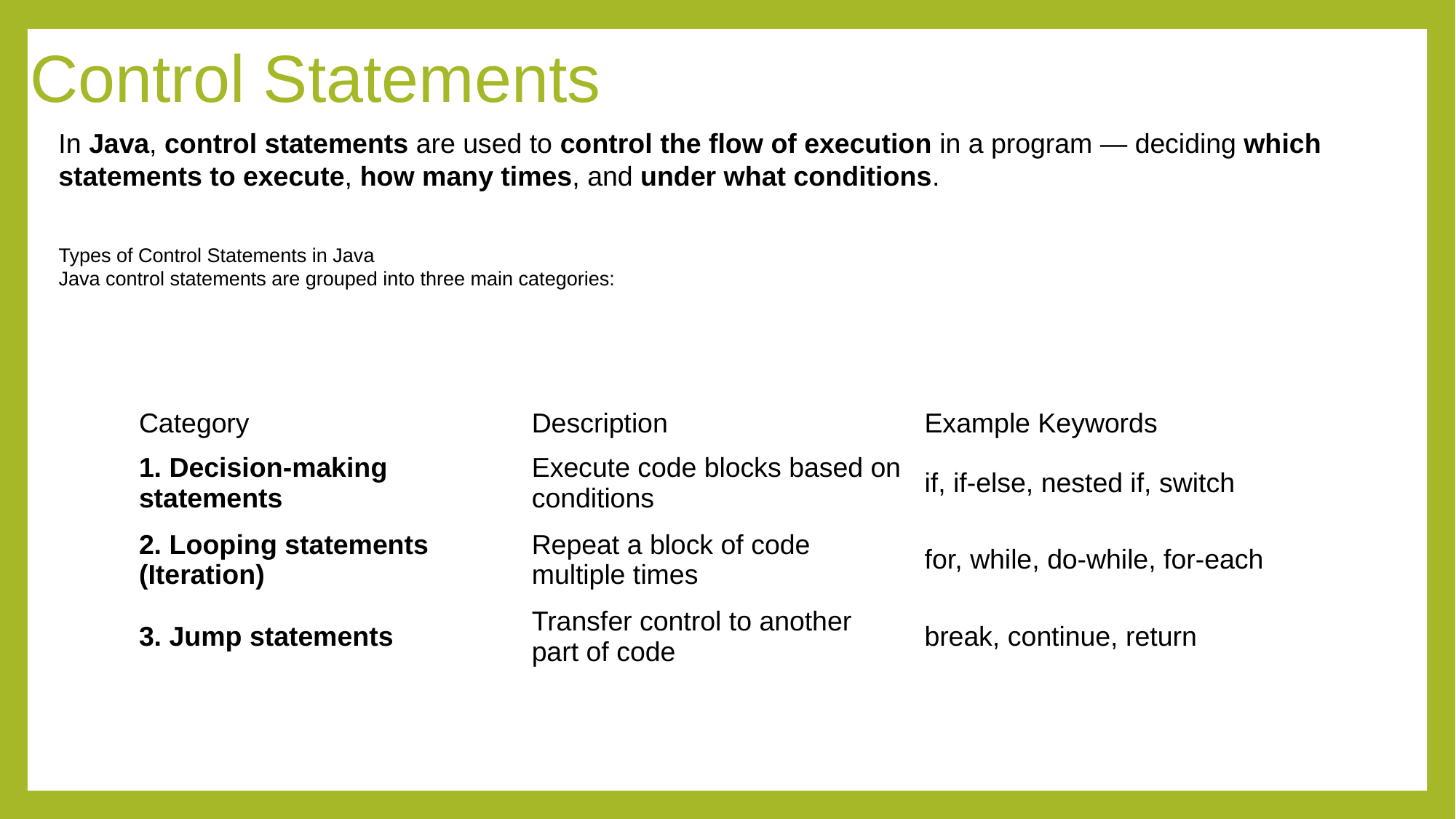

# Control Statements
In Java, control statements are used to control the flow of execution in a program — deciding which statements to execute, how many times, and under what conditions.
Types of Control Statements in Java
Java control statements are grouped into three main categories:

| Category | Description | Example Keywords |
| --- | --- | --- |
| 1. Decision-making statements | Execute code blocks based on conditions | if, if-else, nested if, switch |
| 2. Looping statements (Iteration) | Repeat a block of code multiple times | for, while, do-while, for-each |
| 3. Jump statements | Transfer control to another part of code | break, continue, return |